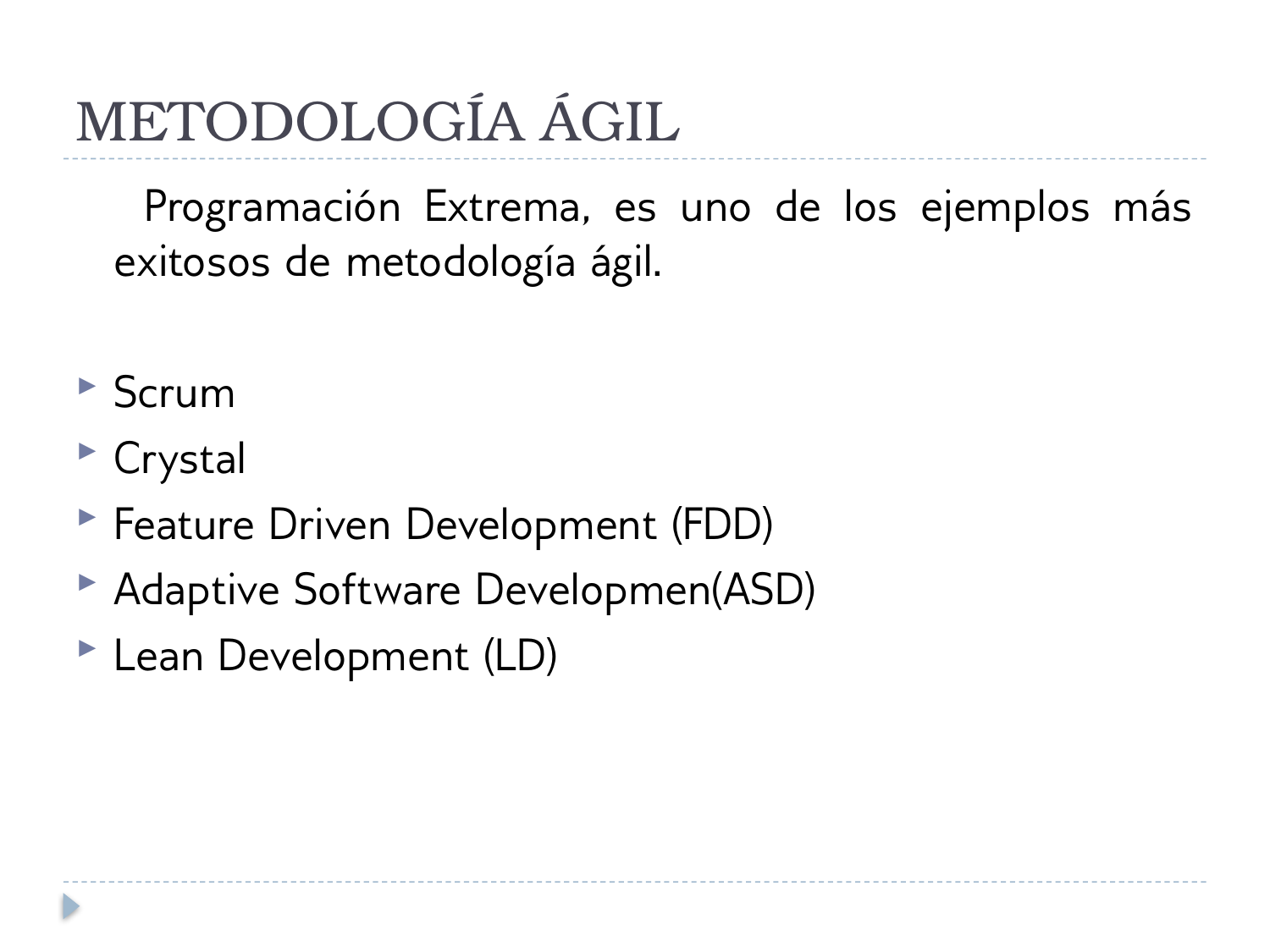

# METODOLOGÍA ÁGIL
   Programación Extrema, es uno de los ejemplos más exitosos de metodología ágil.

Scrum
Crystal
Feature Driven Development (FDD)
Adaptive Software Developmen(ASD)
Lean Development (LD)